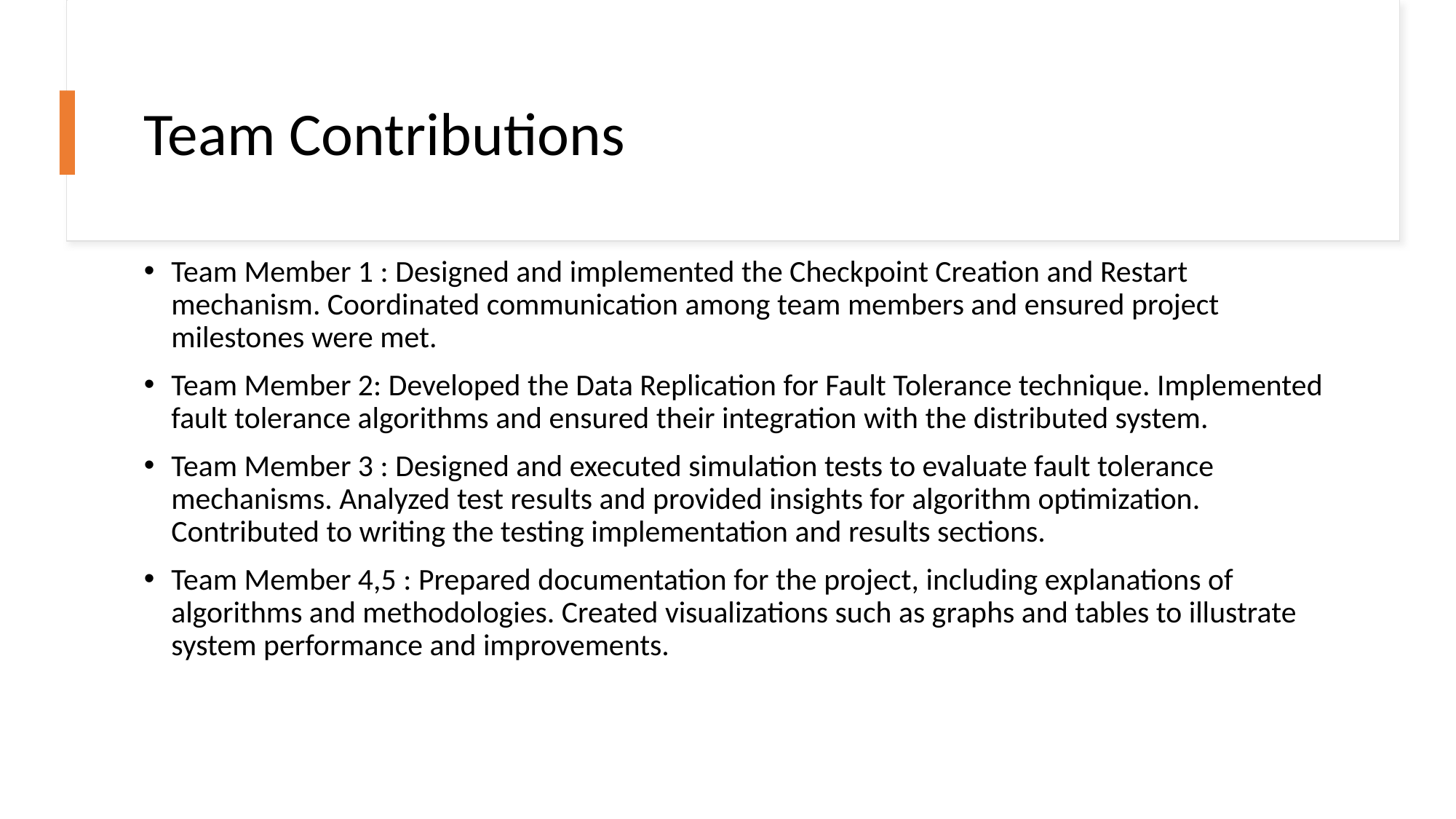

# Team Contributions

Team Member 1 : Designed and implemented the Checkpoint Creation and Restart mechanism. Coordinated communication among team members and ensured project milestones were met.
Team Member 2: Developed the Data Replication for Fault Tolerance technique. Implemented fault tolerance algorithms and ensured their integration with the distributed system.
Team Member 3 : Designed and executed simulation tests to evaluate fault tolerance mechanisms. Analyzed test results and provided insights for algorithm optimization. Contributed to writing the testing implementation and results sections.
Team Member 4,5 : Prepared documentation for the project, including explanations of algorithms and methodologies. Created visualizations such as graphs and tables to illustrate system performance and improvements.